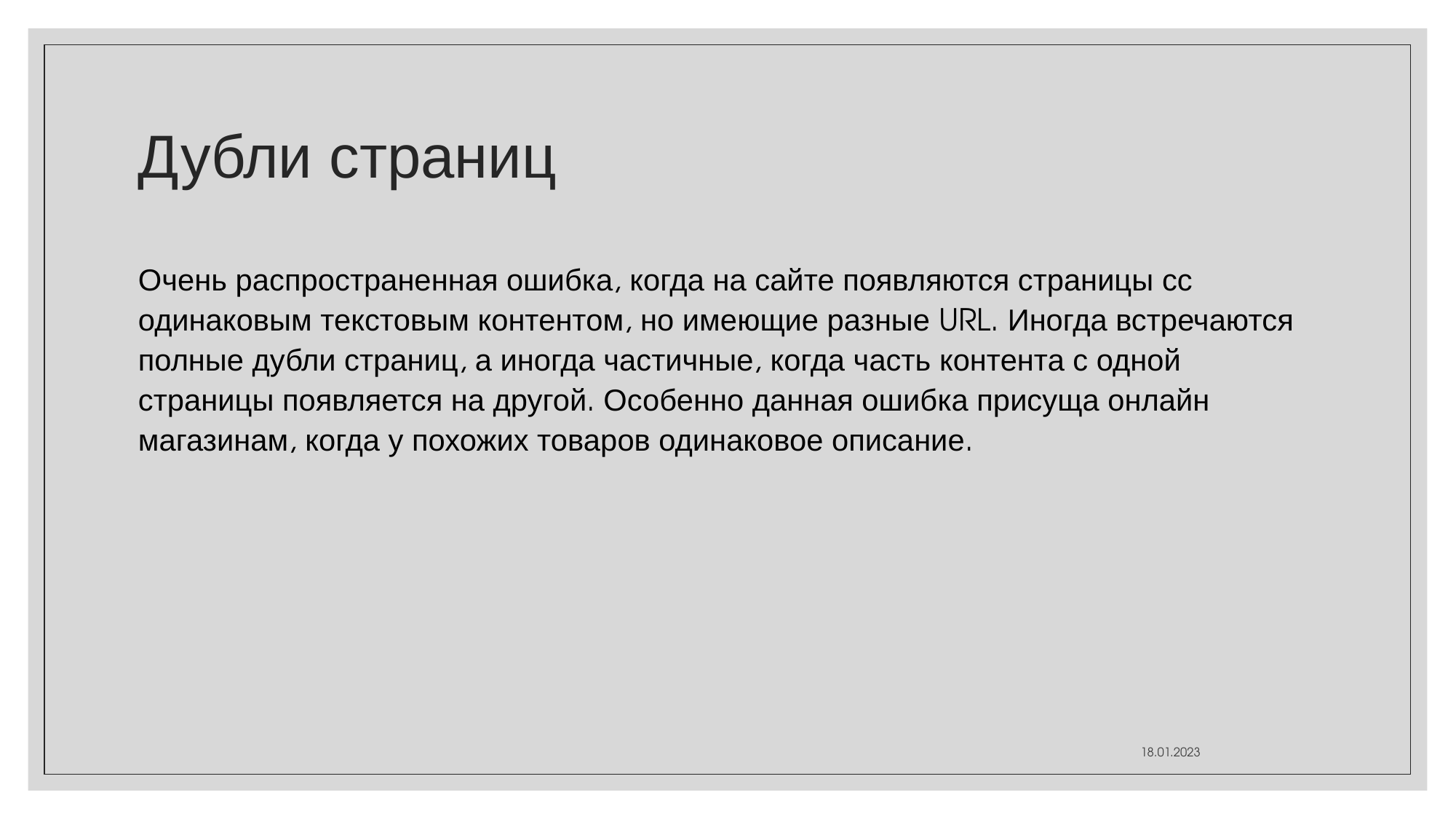

# Дубли страниц
Очень распространенная ошибка, когда на сайте появляются страницы сс одинаковым текстовым контентом, но имеющие разные URL. Иногда встречаются полные дубли страниц, а иногда частичные, когда часть контента с одной страницы появляется на другой. Особенно данная ошибка присуща онлайн магазинам, когда у похожих товаров одинаковое описание.
18.01.2023